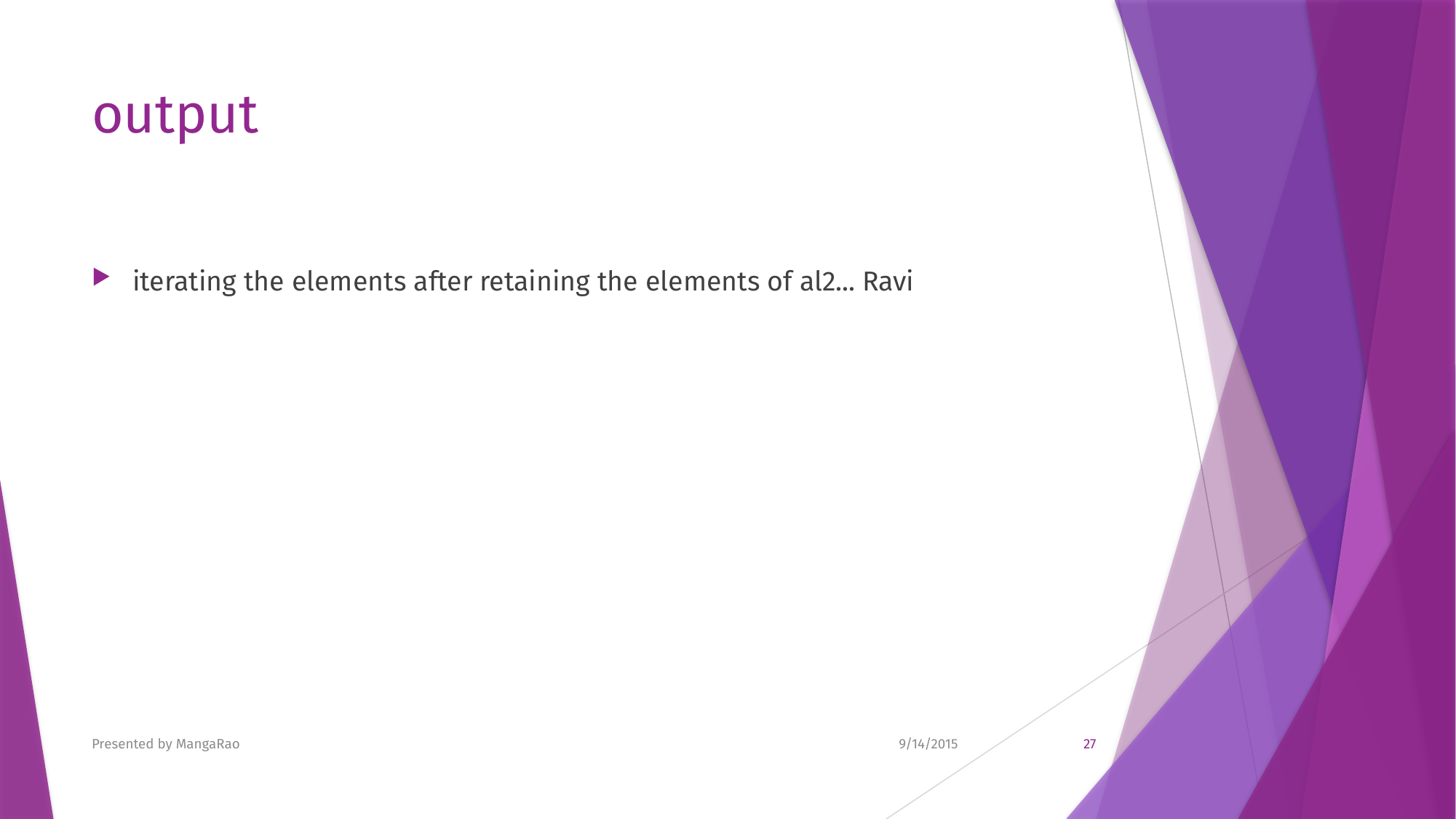

# output
iterating the elements after retaining the elements of al2... Ravi
Presented by MangaRao
9/14/2015
27